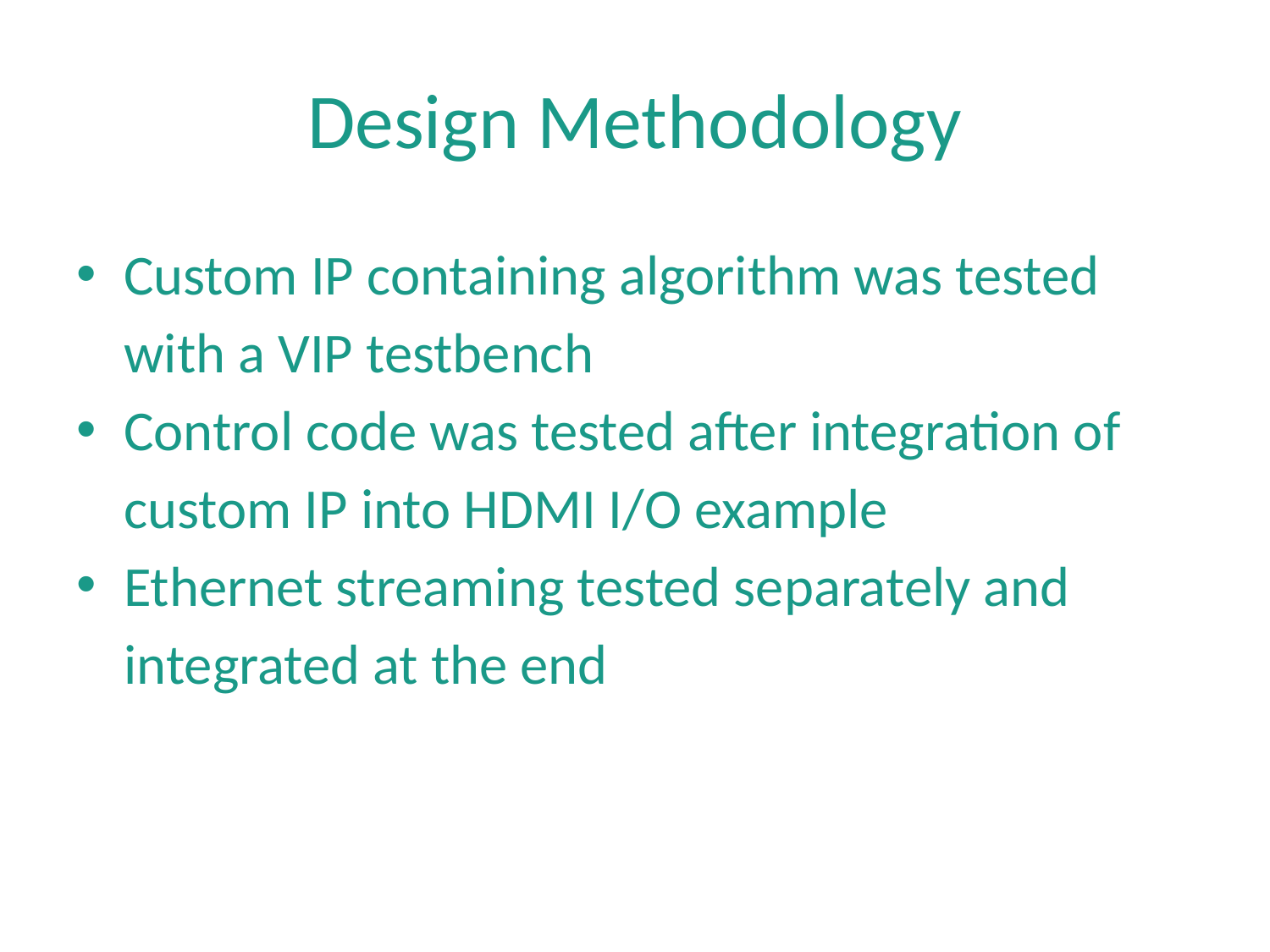

# Design Methodology
Custom IP containing algorithm was tested with a VIP testbench
Control code was tested after integration of custom IP into HDMI I/O example
Ethernet streaming tested separately and integrated at the end